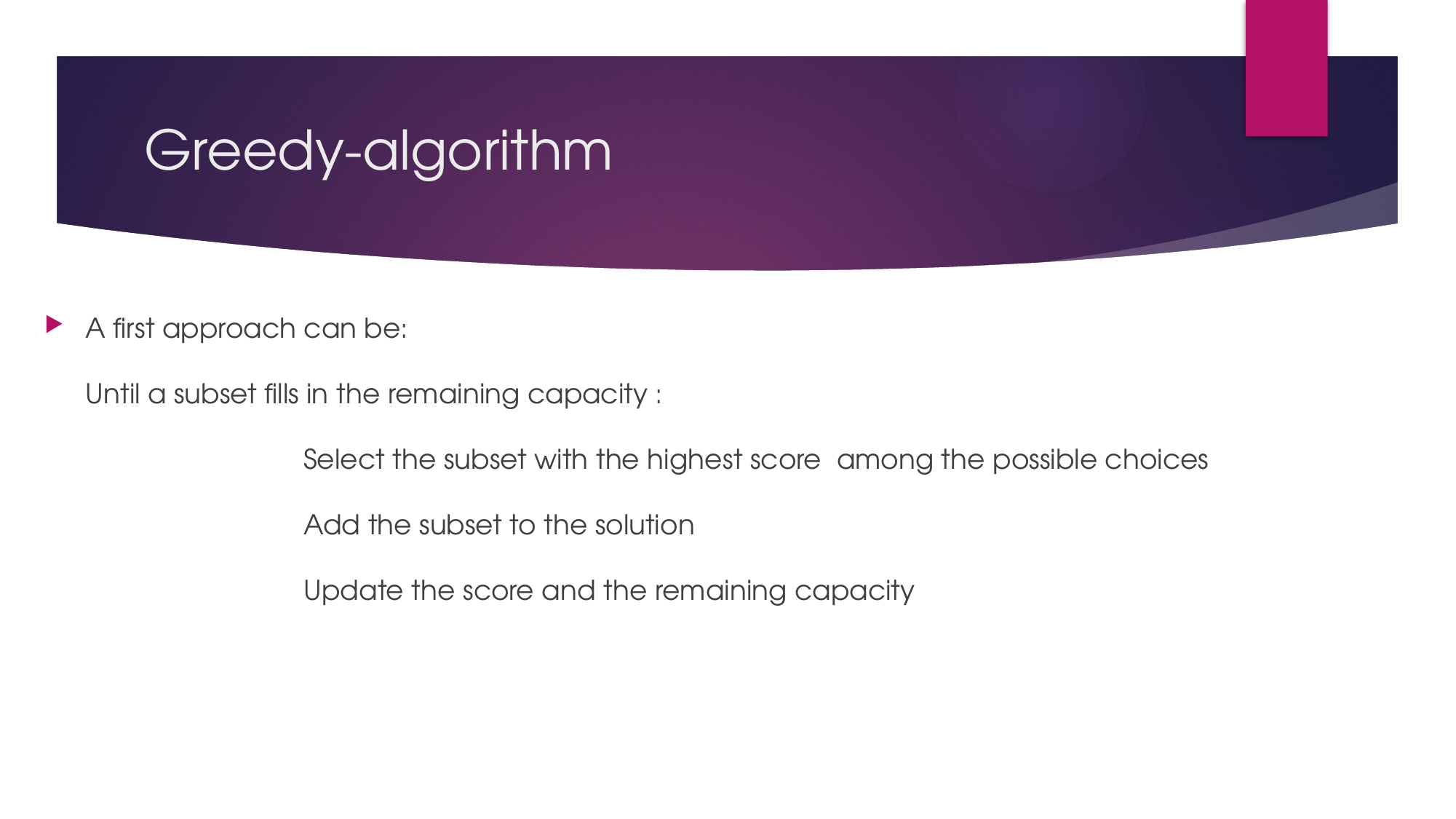

# Greedy-algorithm
A first approach can be:
Until a subset fills in the remaining capacity :
		Select the subset with the highest score  among the possible choices
		Add the subset to the solution
		Update the score and the remaining capacity